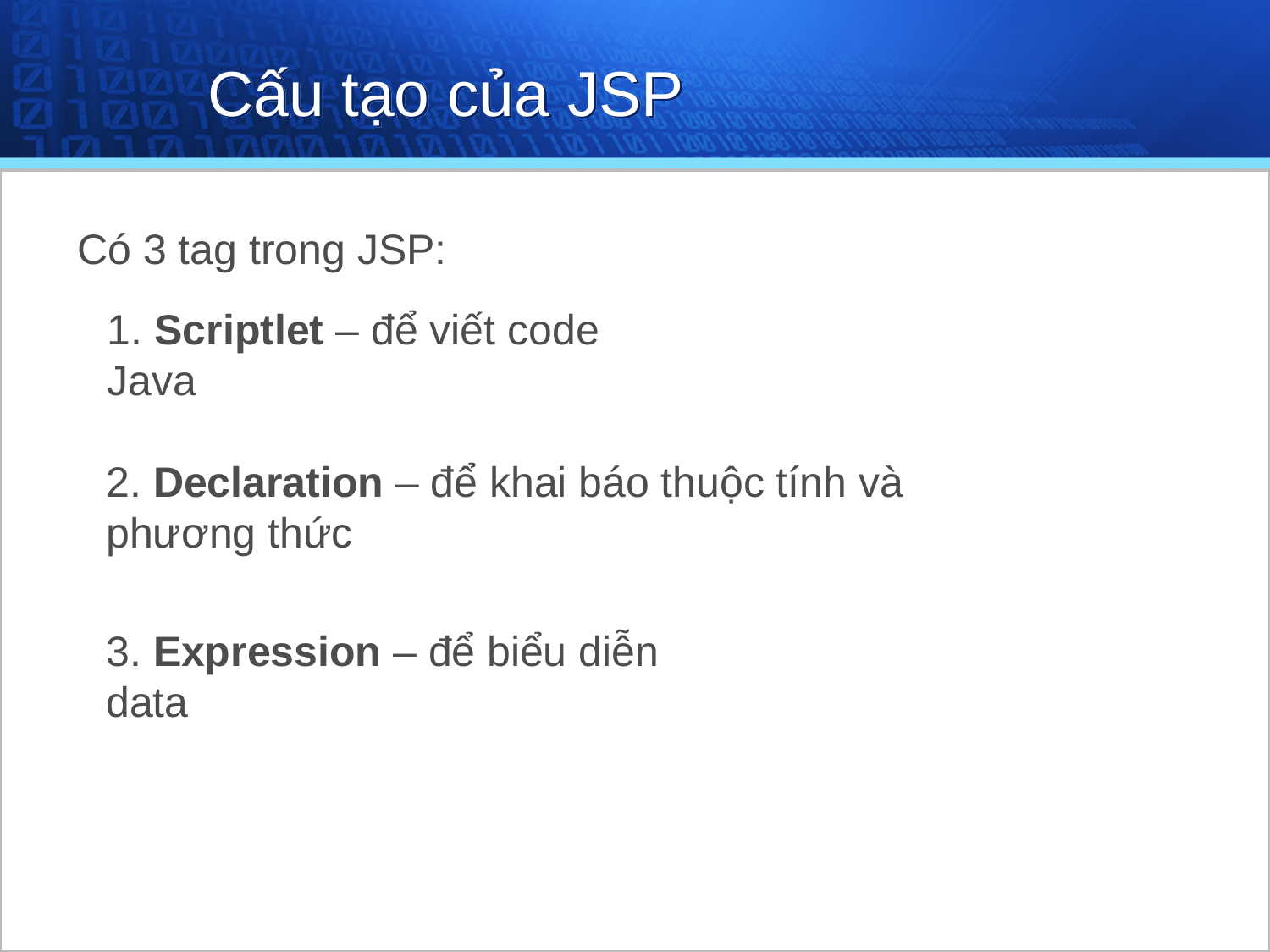

# Cấu tạo của JSP
Có 3 tag trong JSP:
1. Scriptlet – để viết code Java
2. Declaration – để khai báo thuộc tính và phương thức
3. Expression – để biểu diễn data